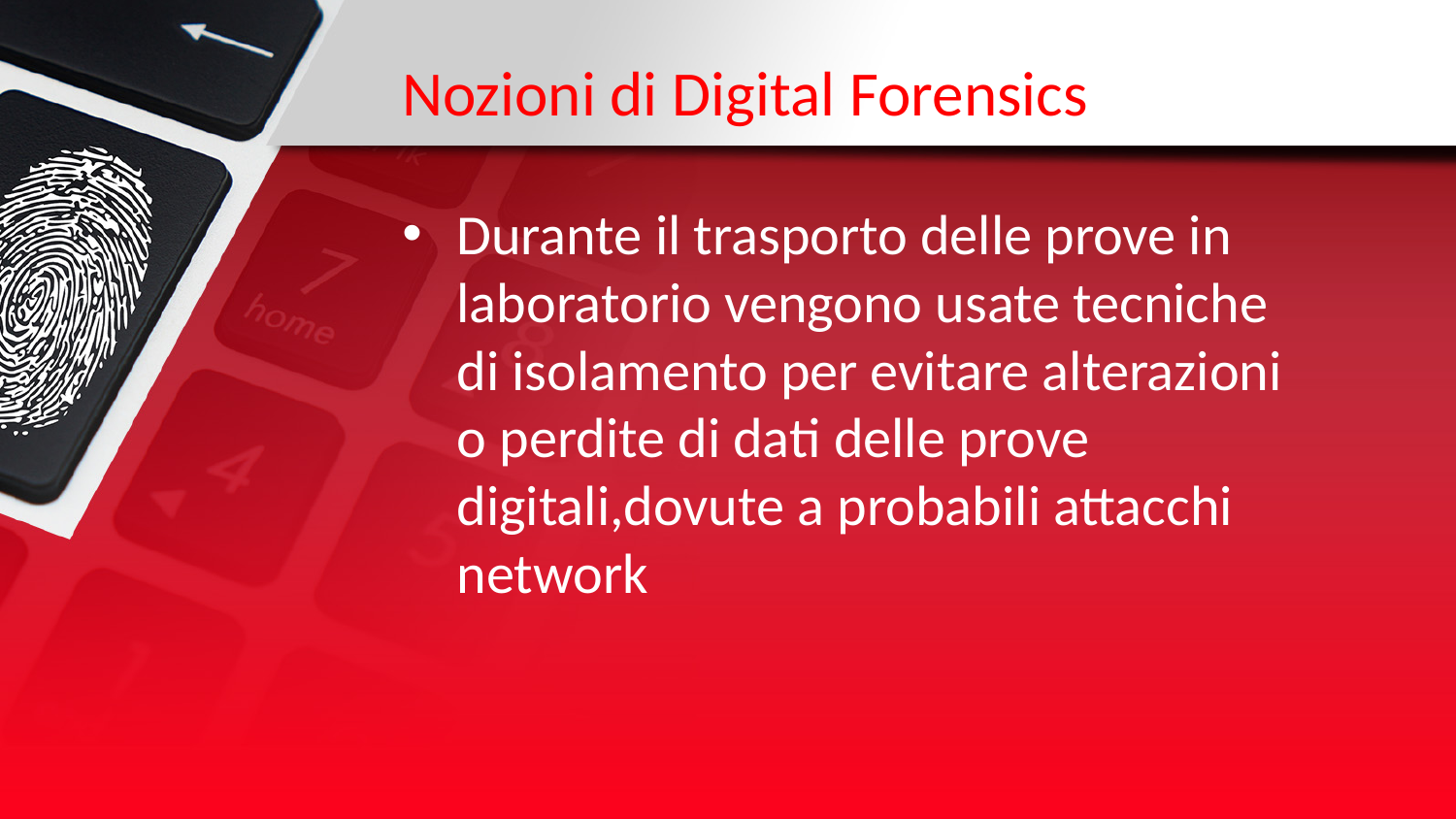

# Nozioni di Digital Forensics
Durante il trasporto delle prove in laboratorio vengono usate tecniche di isolamento per evitare alterazioni o perdite di dati delle prove digitali,dovute a probabili attacchi network